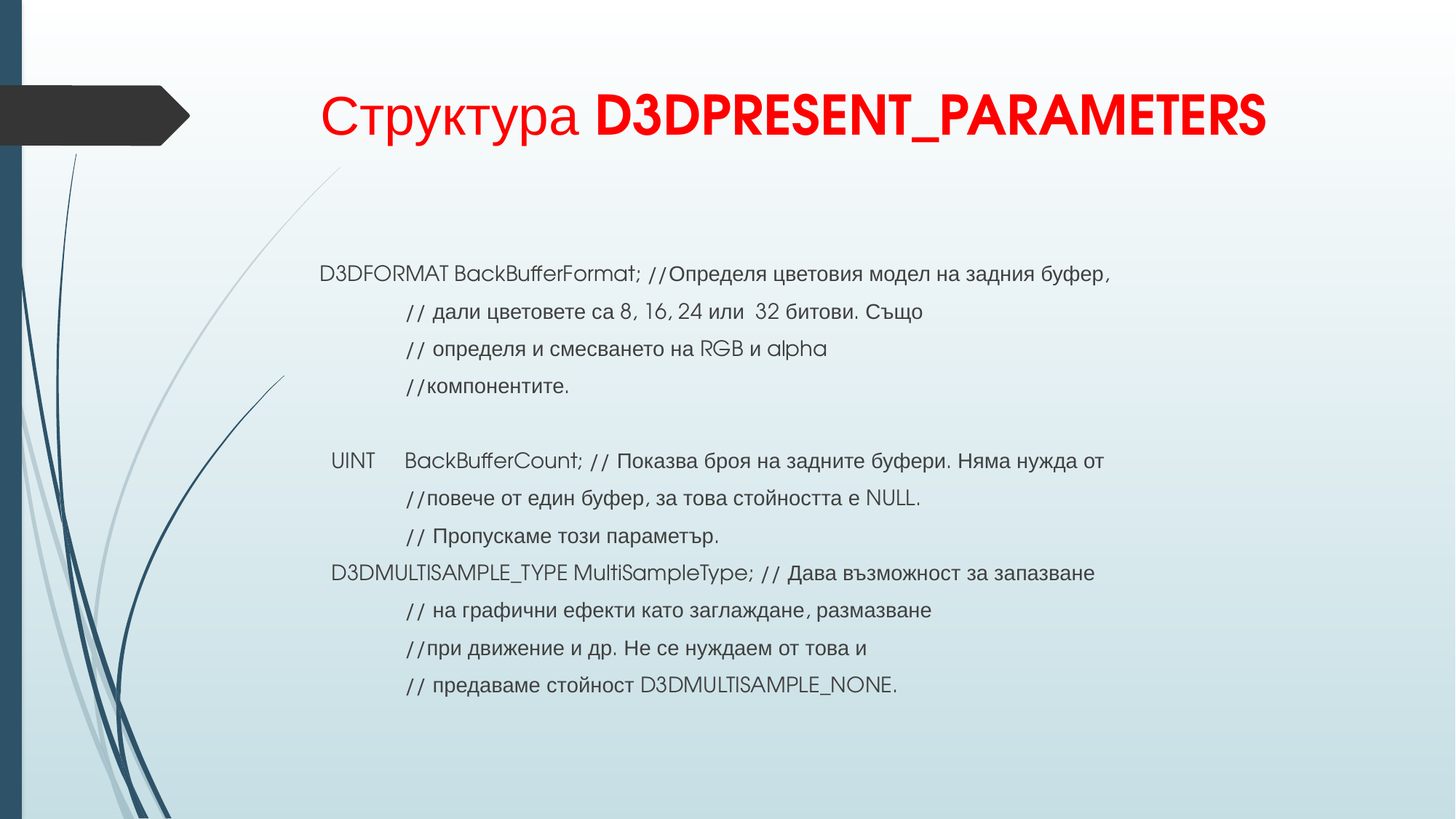

# Структура D3DPRESENT_PARAMETERS
D3DFORMAT BackBufferFormat; //Определя цветовия модел на задния буфер,
				// дали цветовете са 8, 16, 24 или  32 битови. Също
		// определя и смесването на RGB и alpha
		//компонентите.

  UINT 	BackBufferCount; // Показва броя на задните буфери. Няма нужда от
				//повече от един буфер, за това стойността е NULL.
				// Пропускаме този параметър.
  D3DMULTISAMPLE_TYPE MultiSampleType; // Дава възможност за запазване
				// на графични ефекти като заглаждане, размазване
			//при движение и др. Не се нуждаем от това и
			// предаваме стойност D3DMULTISAMPLE_NONE.